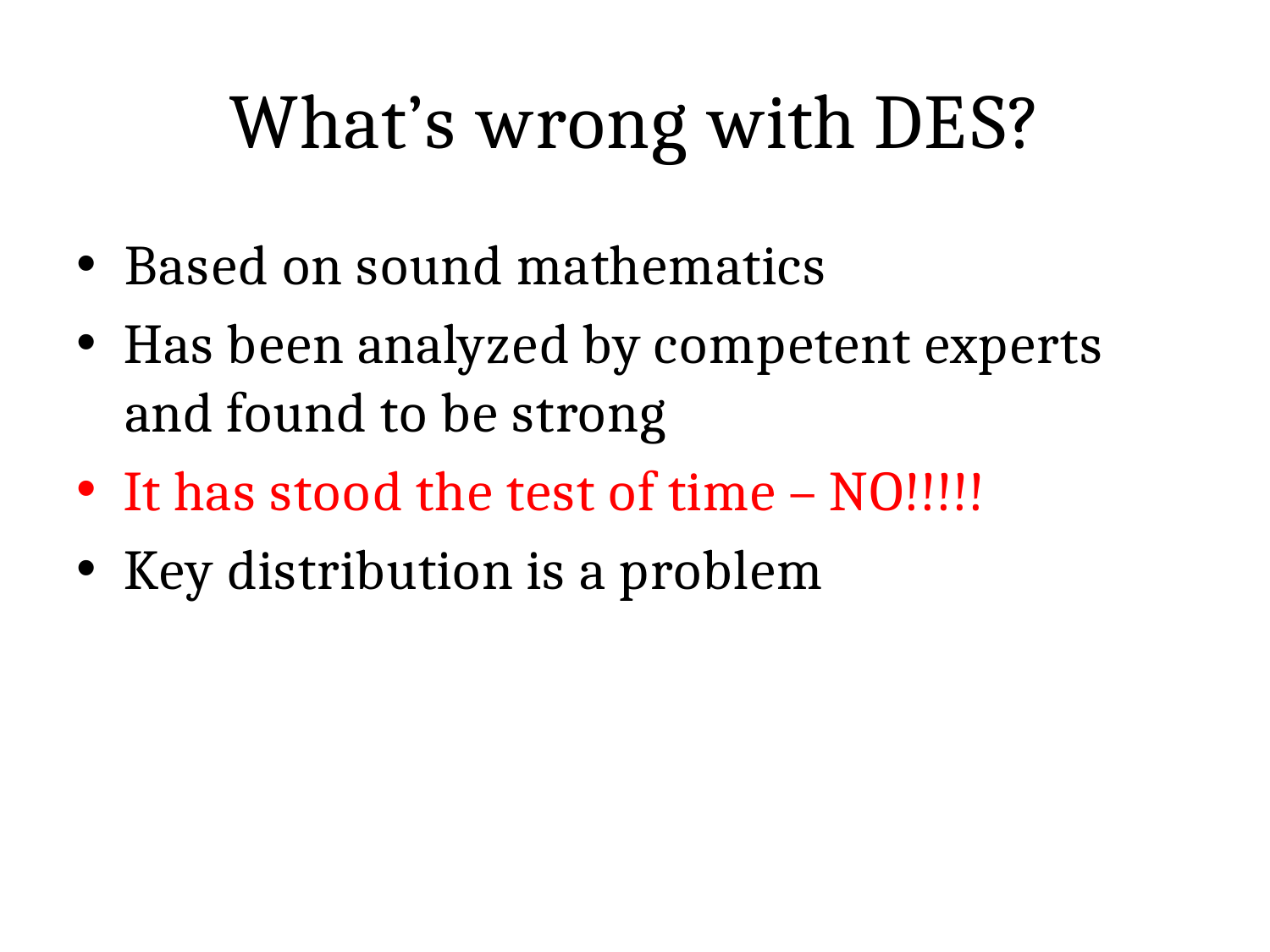

# What’s wrong with DES?
Based on sound mathematics
Has been analyzed by competent experts and found to be strong
It has stood the test of time – NO!!!!!
Key distribution is a problem